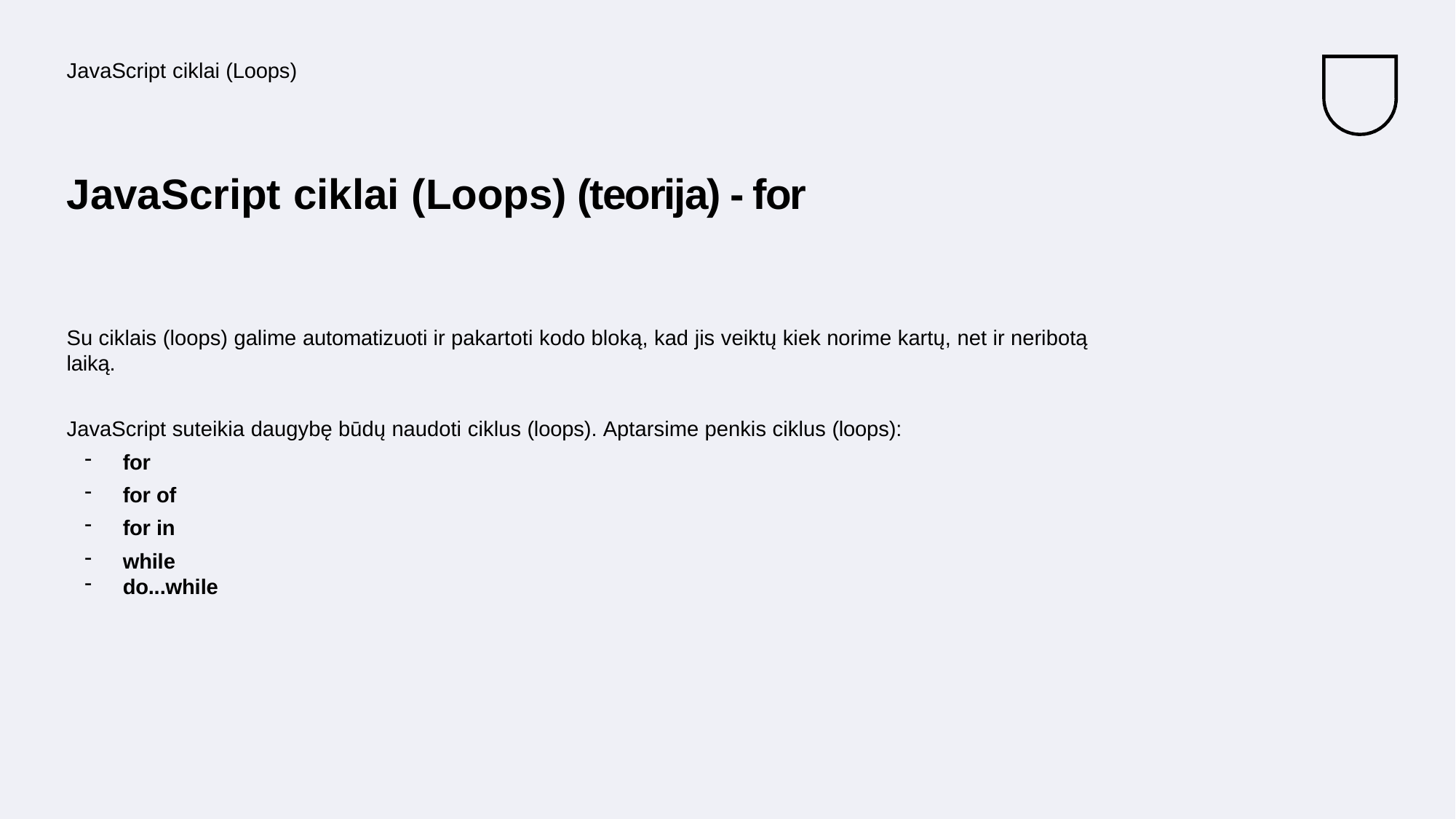

JavaScript ciklai (Loops)
# JavaScript ciklai (Loops) (teorija) - for
Su ciklais (loops) galime automatizuoti ir pakartoti kodo bloką, kad jis veiktų kiek norime kartų, net ir neribotą laiką.
JavaScript suteikia daugybę būdų naudoti ciklus (loops). Aptarsime penkis ciklus (loops):
for
for of
for in
while
do...while